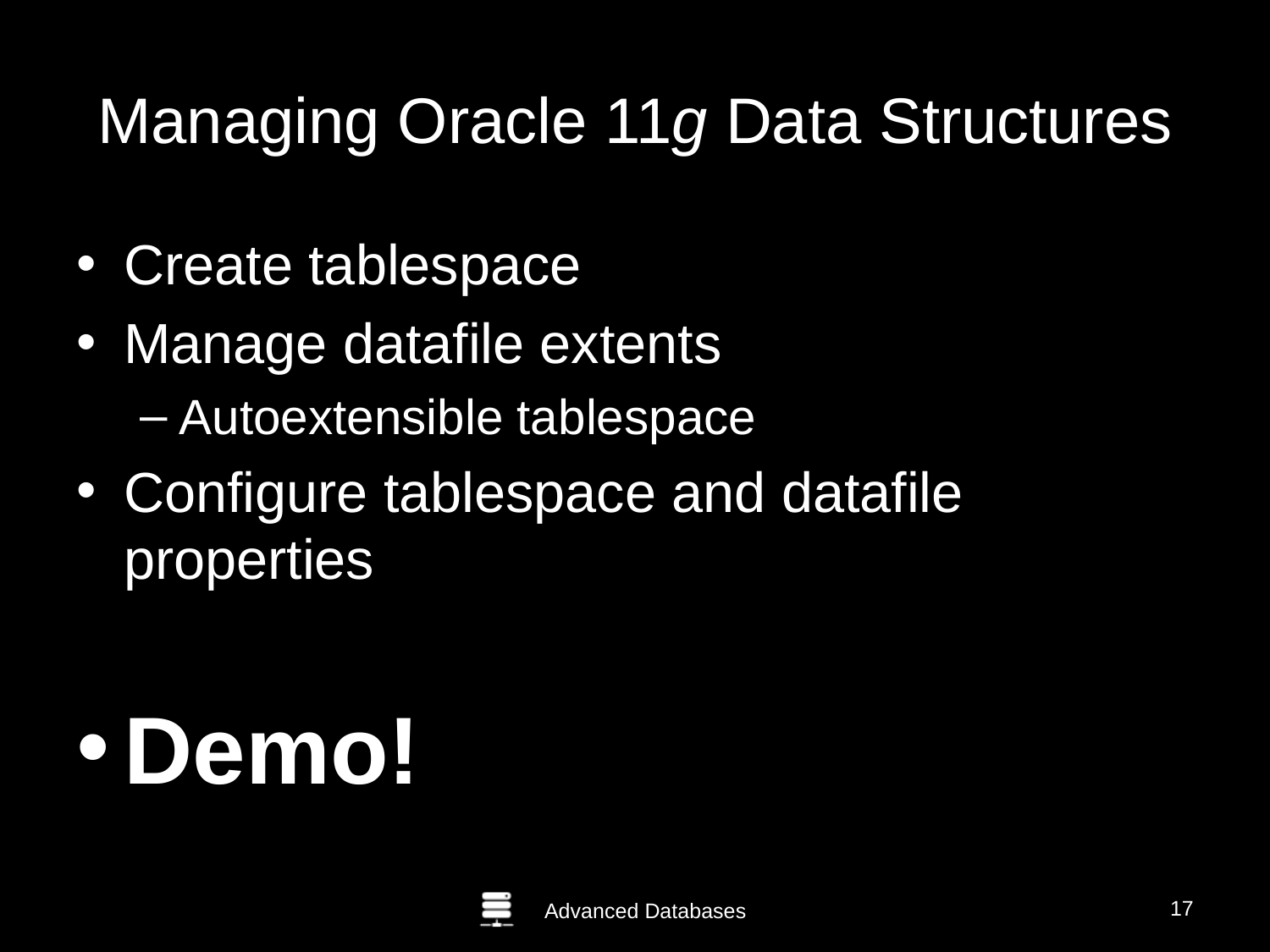

# Managing Oracle 11g Data Structures
Create tablespace
Manage datafile extents
Autoextensible tablespace
Configure tablespace and datafile properties

Demo!

Guide to Oracle 10g
17